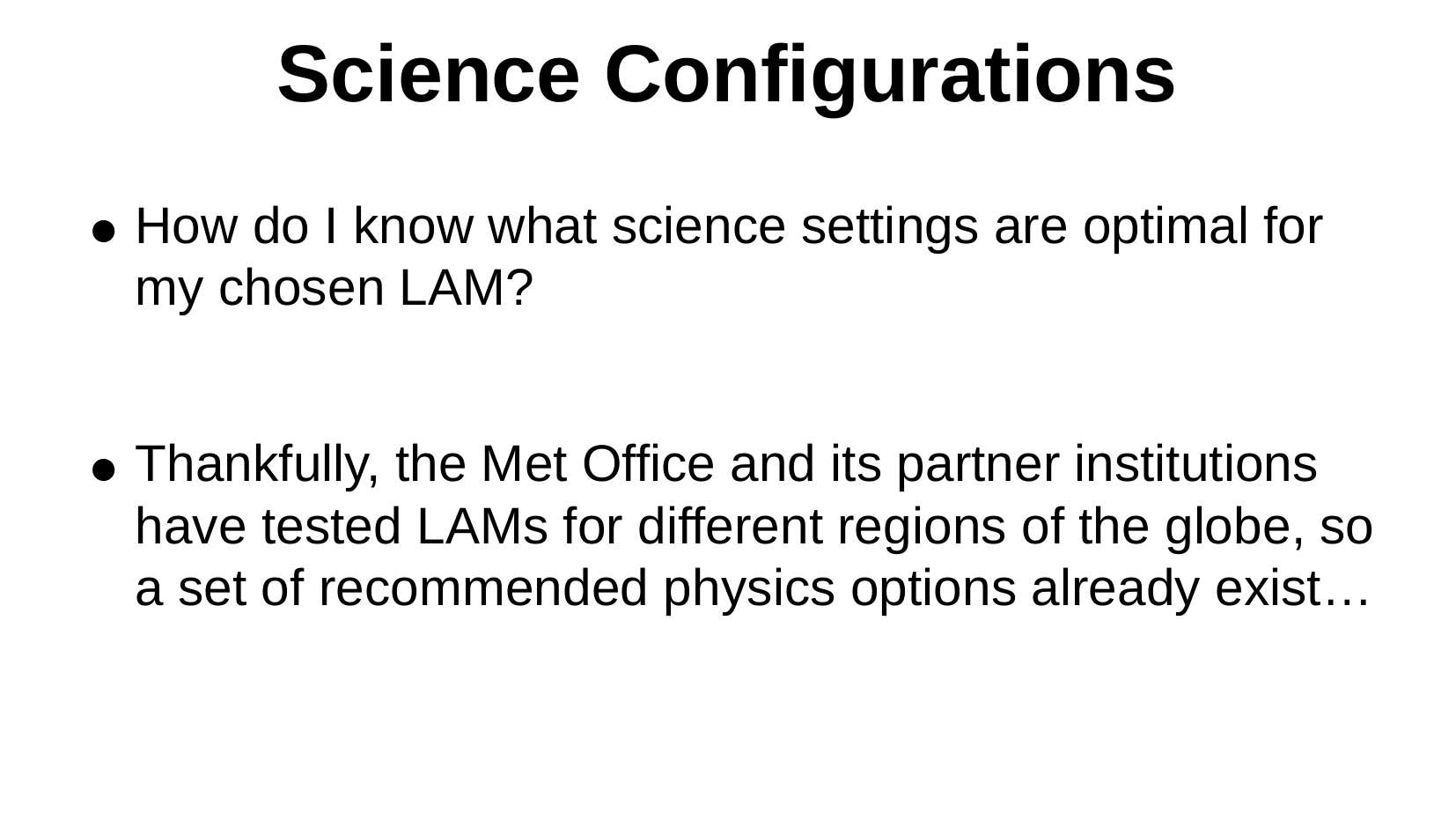

Science Configurations
How do I know what science settings are optimal for my chosen LAM?

Thankfully, the Met Office and its partner institutions have tested LAMs for different regions of the globe, so a set of recommended physics options already exist…